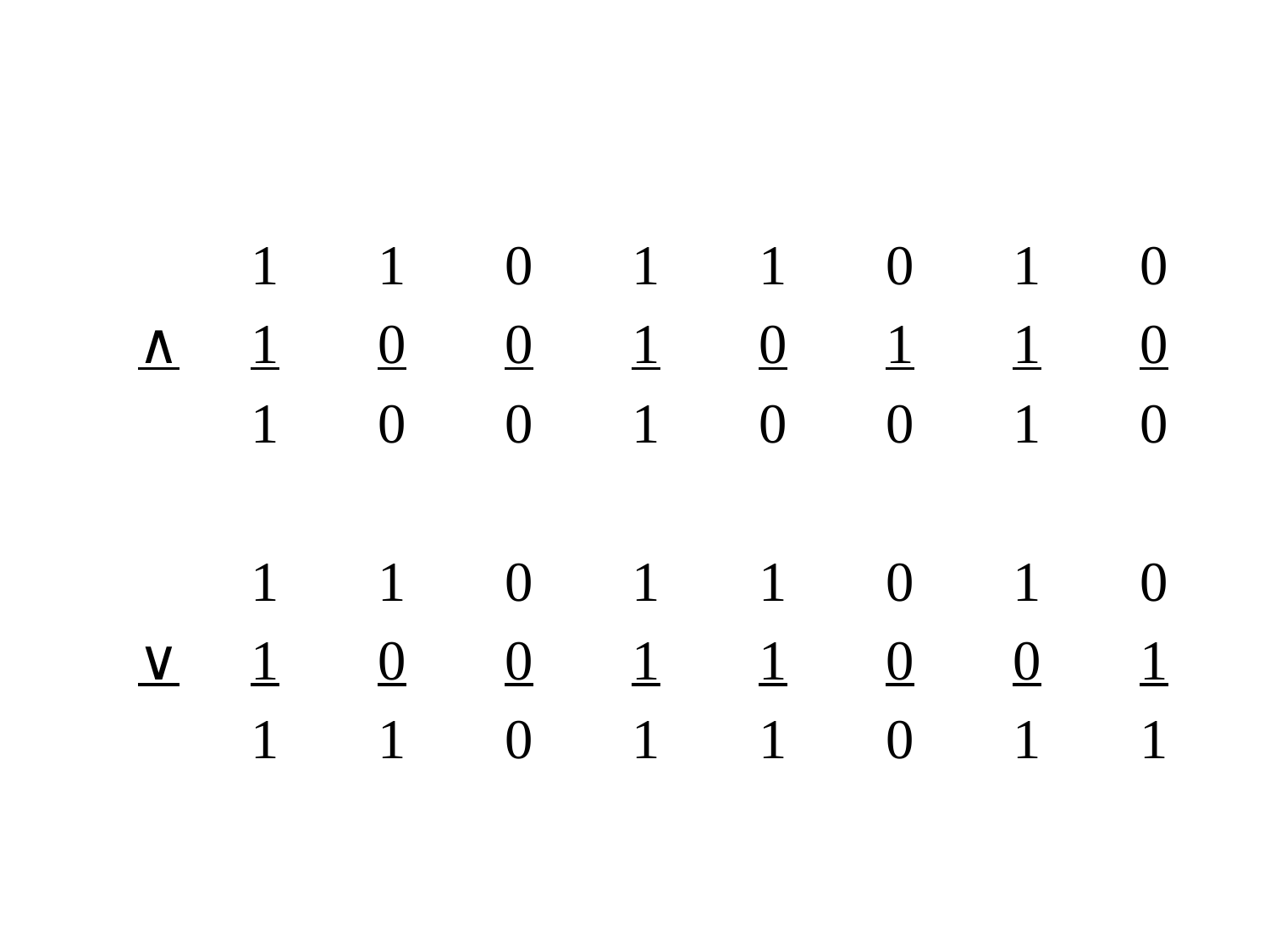

#
		1	1	0	1	1	0	1	0
	 ∧	1	0	0	1	0	1	1	0
		1	0	0	1	0	0	1	0

		1	1	0	1	1	0	1	0
	 ∨	1	0	0	1	1	0	0	1
		1	1	0	1	1	0	1	1